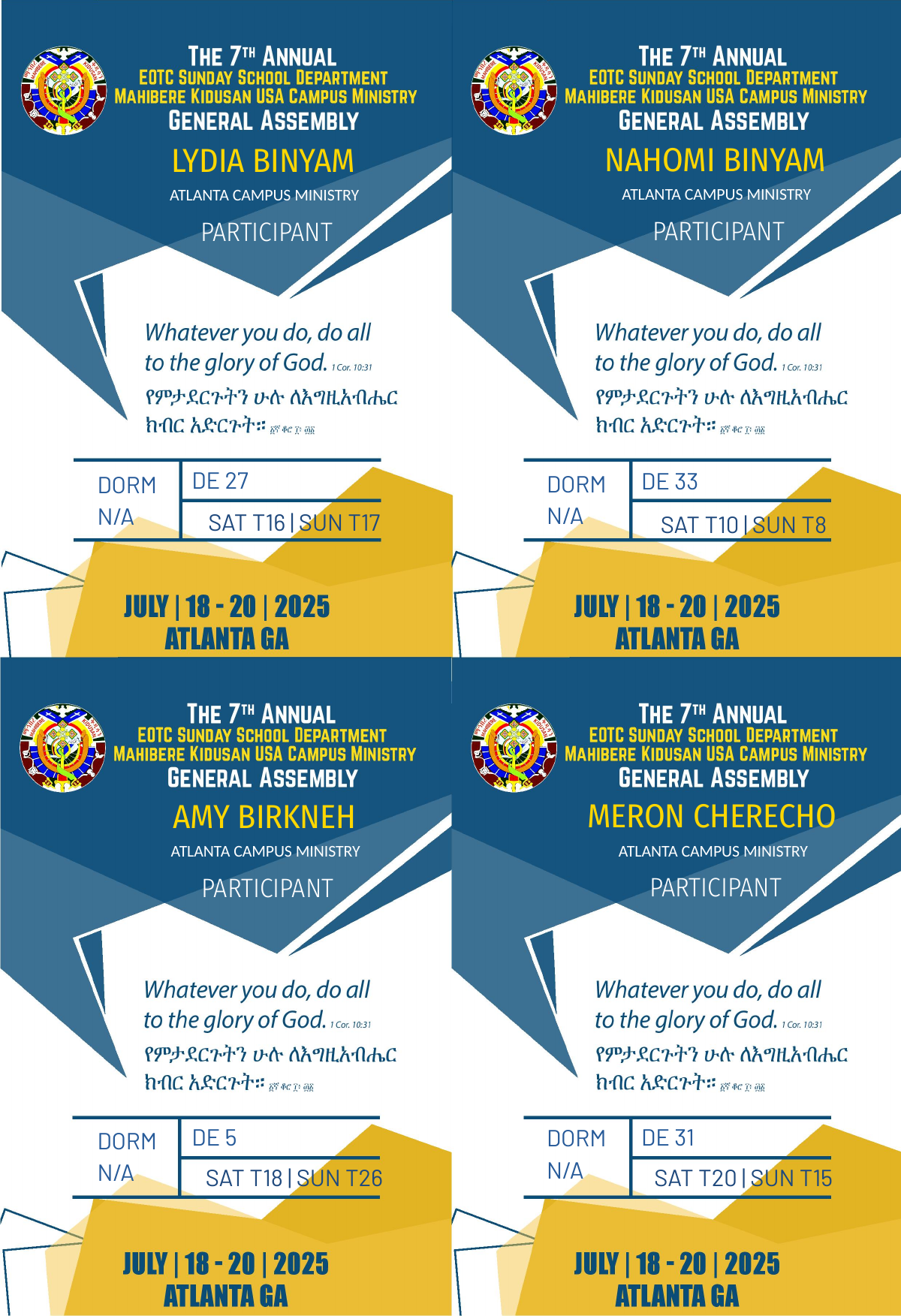

NAHOMI BINYAM
LYDIA BINYAM
ATLANTA CAMPUS MINISTRY
ATLANTA CAMPUS MINISTRY
PARTICIPANT
PARTICIPANT
DE 27
DE 33
DORM
DORM
N/A
N/A
SAT T16 | SUN T17
SAT T10 | SUN T8
MERON CHERECHO
AMY BIRKNEH
ATLANTA CAMPUS MINISTRY
ATLANTA CAMPUS MINISTRY
PARTICIPANT
PARTICIPANT
DE 5
DE 31
DORM
DORM
N/A
N/A
SAT T18 | SUN T26
SAT T20 | SUN T15